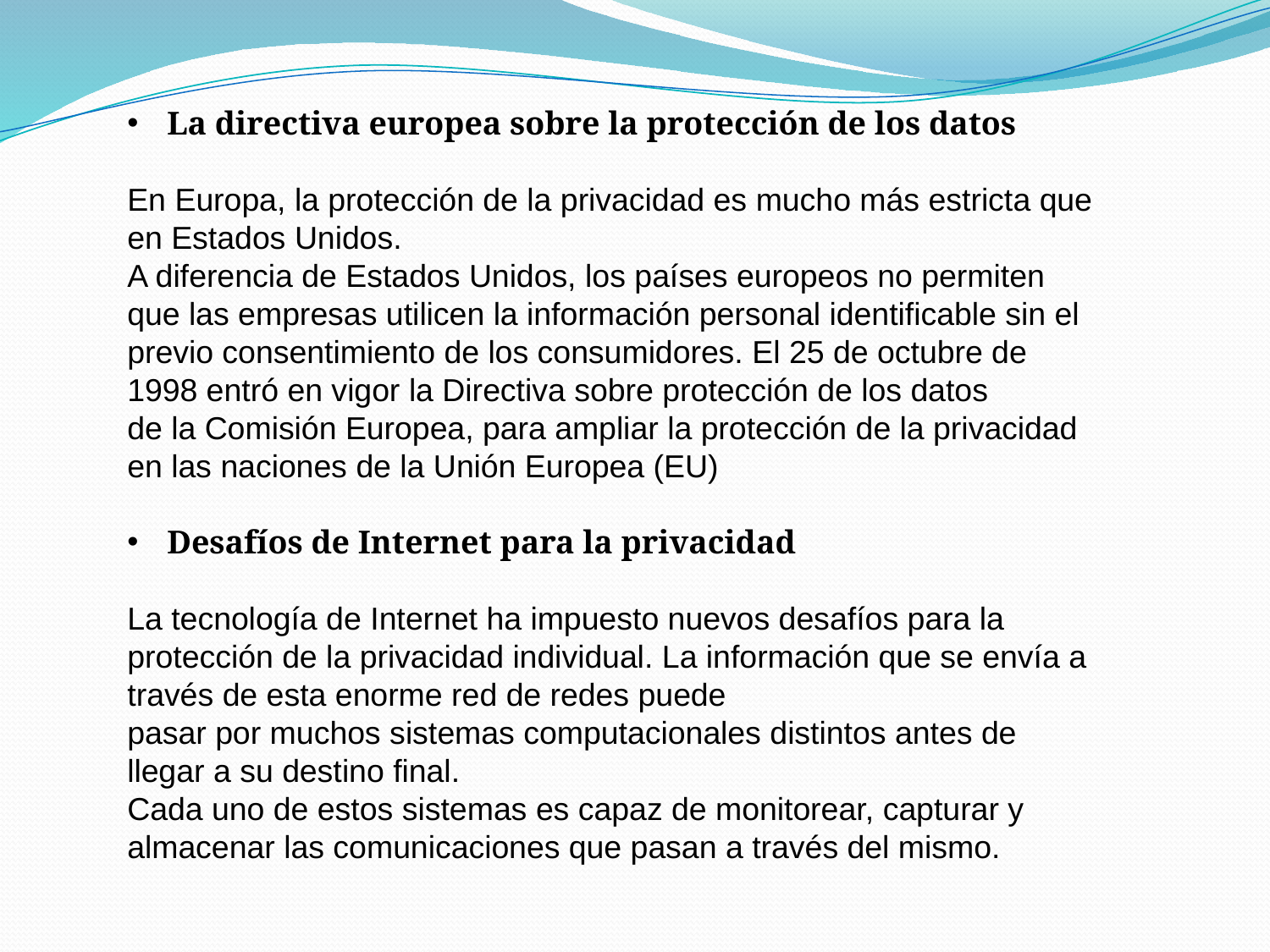

La directiva europea sobre la protección de los datos

En Europa, la protección de la privacidad es mucho más estricta que en Estados Unidos.
A diferencia de Estados Unidos, los países europeos no permiten que las empresas utilicen la información personal identificable sin el previo consentimiento de los consumidores. El 25 de octubre de 1998 entró en vigor la Directiva sobre protección de los datos
de la Comisión Europea, para ampliar la protección de la privacidad en las naciones de la Unión Europea (EU)

Desafíos de Internet para la privacidad

La tecnología de Internet ha impuesto nuevos desafíos para la protección de la privacidad individual. La información que se envía a través de esta enorme red de redes puede
pasar por muchos sistemas computacionales distintos antes de llegar a su destino final.
Cada uno de estos sistemas es capaz de monitorear, capturar y almacenar las comunicaciones que pasan a través del mismo.